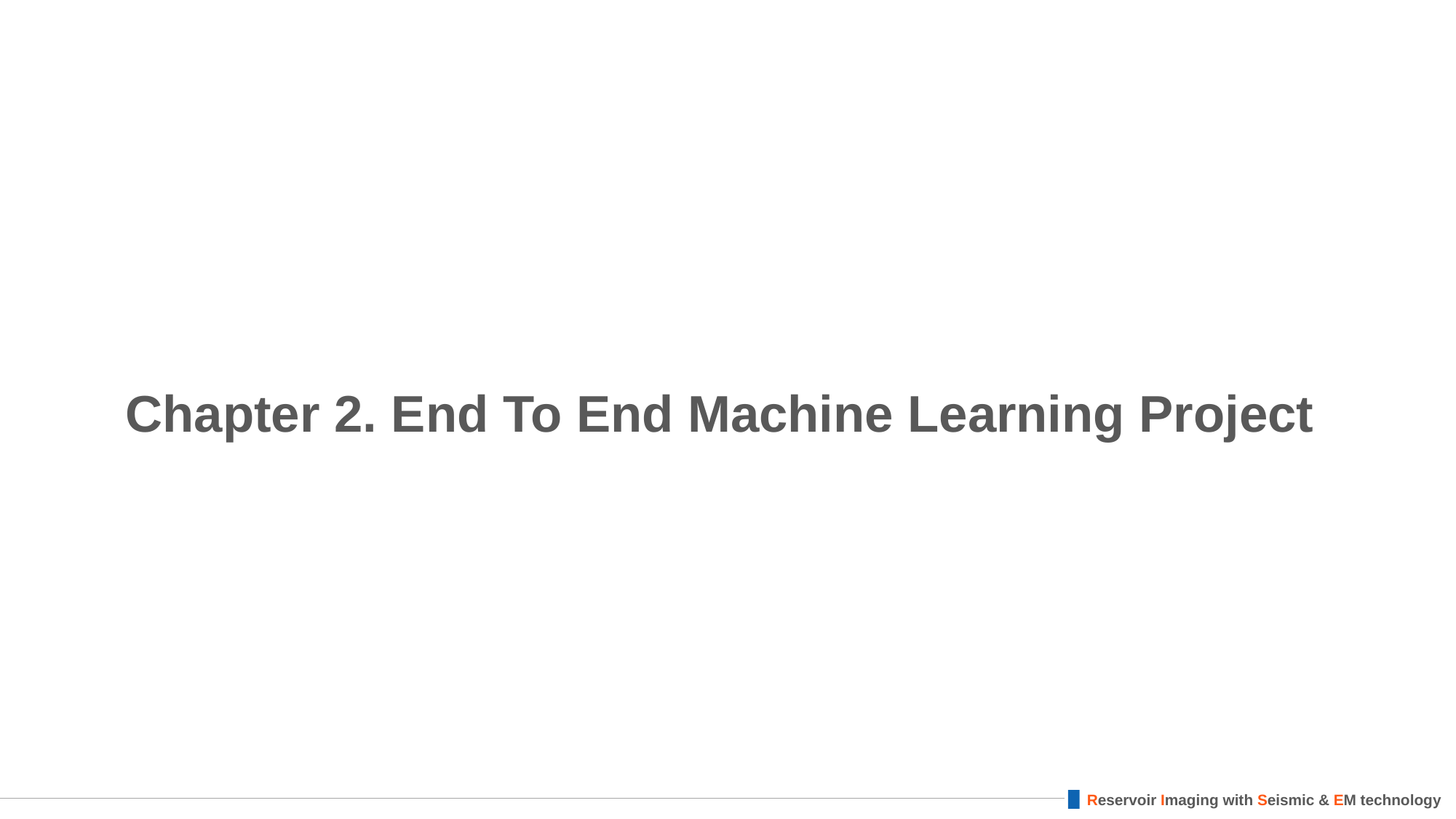

# Chapter 2. End To End Machine Learning Project